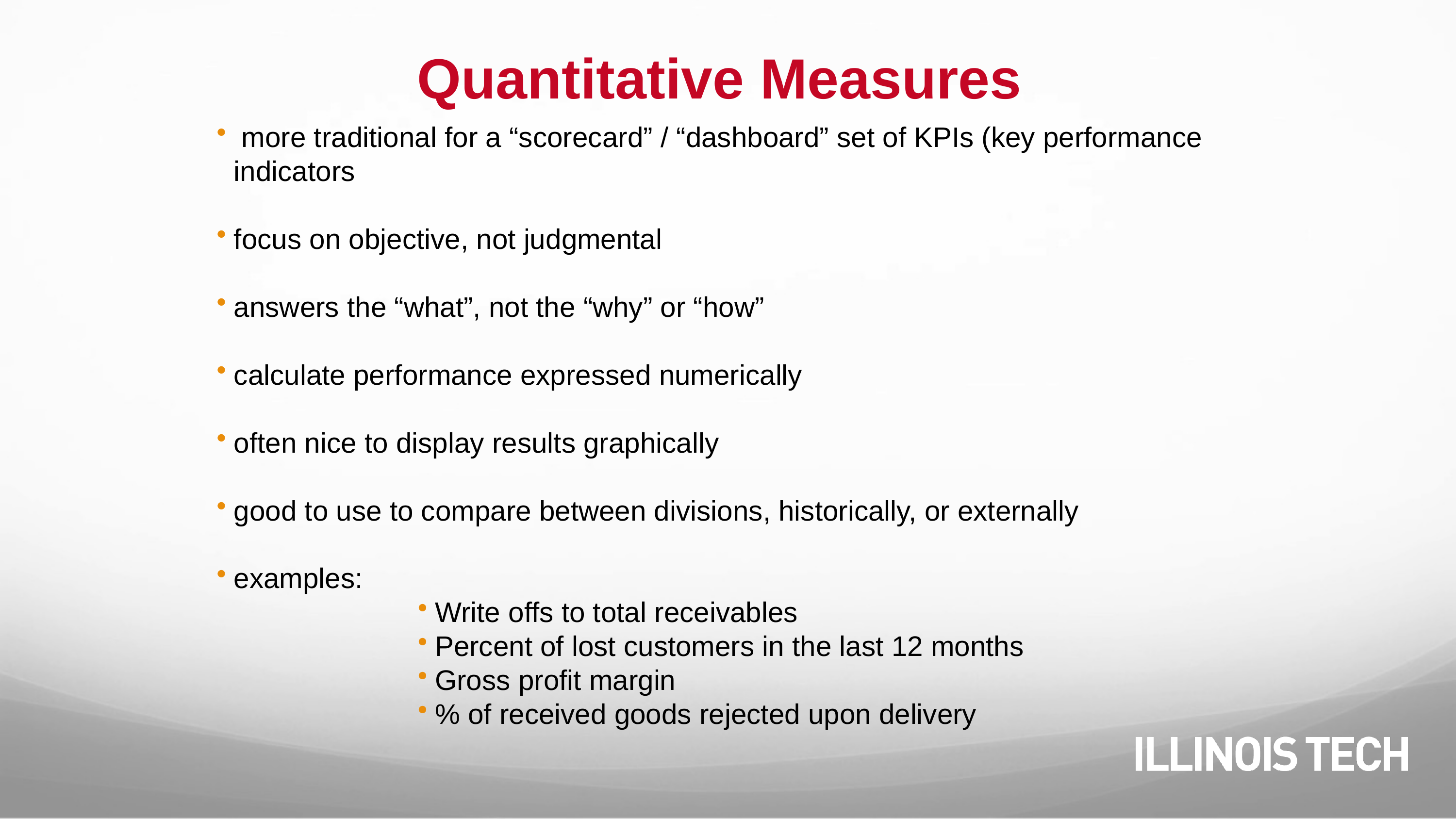

# Quantitative Measures
 more traditional for a “scorecard” / “dashboard” set of KPIs (key performance indicators

focus on objective, not judgmental

answers the “what”, not the “why” or “how”

calculate performance expressed numerically

often nice to display results graphically

good to use to compare between divisions, historically, or externally

examples:
Write offs to total receivables
Percent of lost customers in the last 12 months
Gross profit margin
% of received goods rejected upon delivery